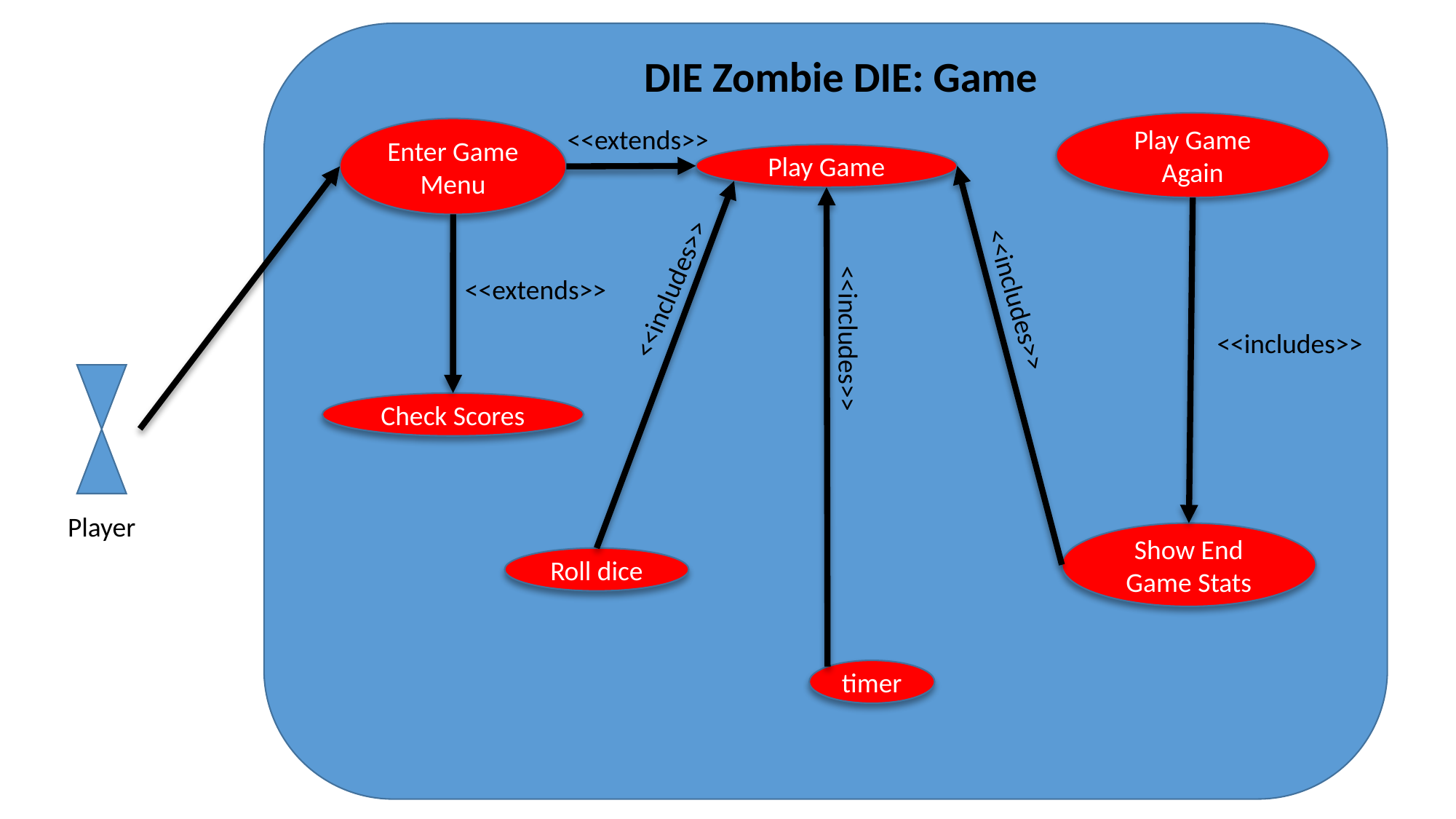

DIE Zombie DIE: Game
Play Game
Again
<<extends>>
Enter Game Menu
Play Game
<<extends>>
<<includes>>
<<includes>>
<<includes>>
<<includes>>

Check Scores
Player
Show End Game Stats
Roll dice
timer